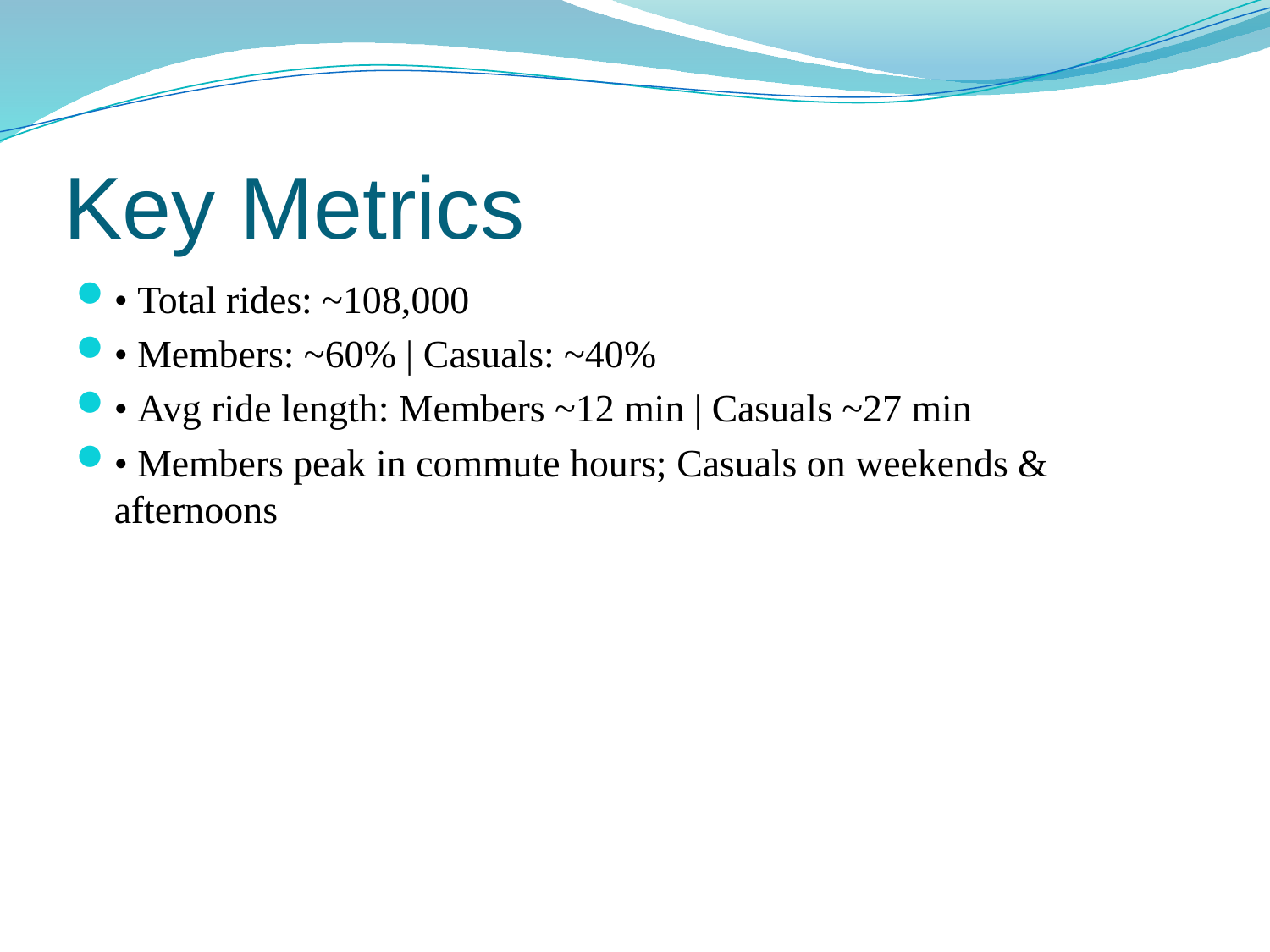

# Key Metrics
• Total rides: ~108,000
• Members: ~60% | Casuals: ~40%
• Avg ride length: Members ~12 min | Casuals ~27 min
• Members peak in commute hours; Casuals on weekends & afternoons